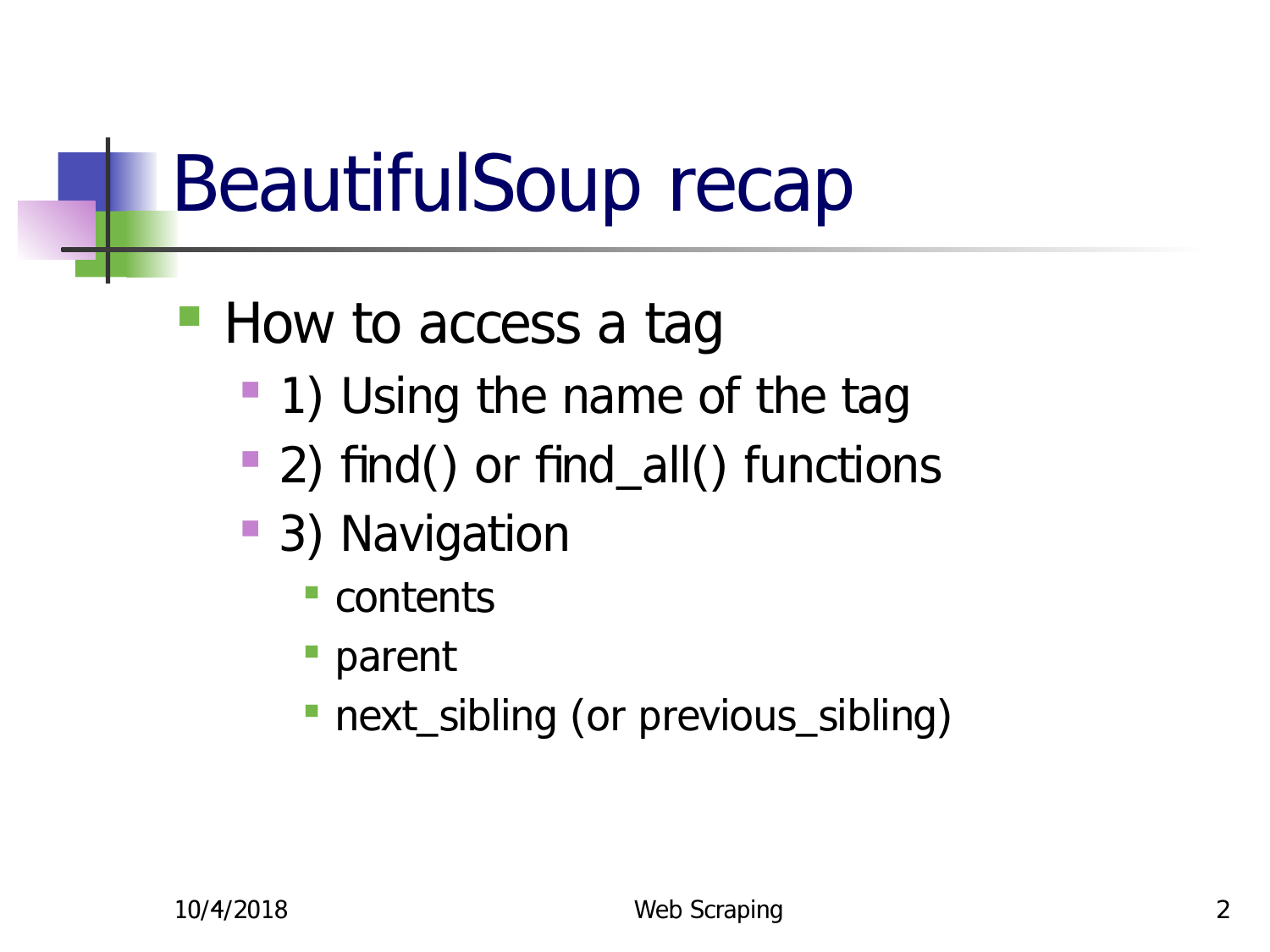

# BeautifulSoup recap
How to access a tag
1) Using the name of the tag
2) find() or find_all() functions
3) Navigation
contents
parent
next_sibling (or previous_sibling)
10/4/2018
Web Scraping
2